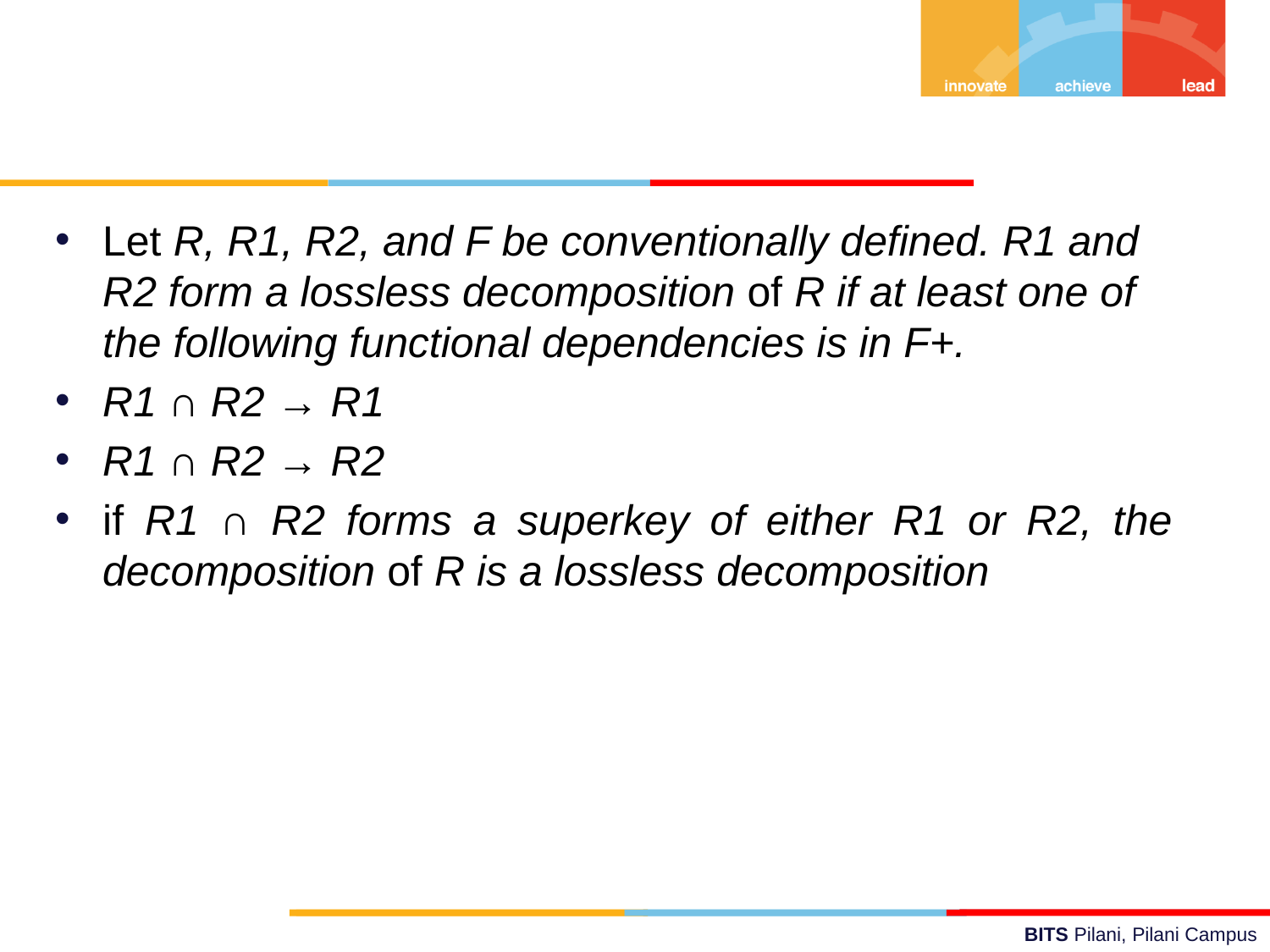

Let R, R1, R2, and F be conventionally defined. R1 and R2 form a lossless decomposition of R if at least one of the following functional dependencies is in F+.
R1 ∩ R2 → R1
R1 ∩ R2 → R2
if R1 ∩ R2 forms a superkey of either R1 or R2, the decomposition of R is a lossless decomposition